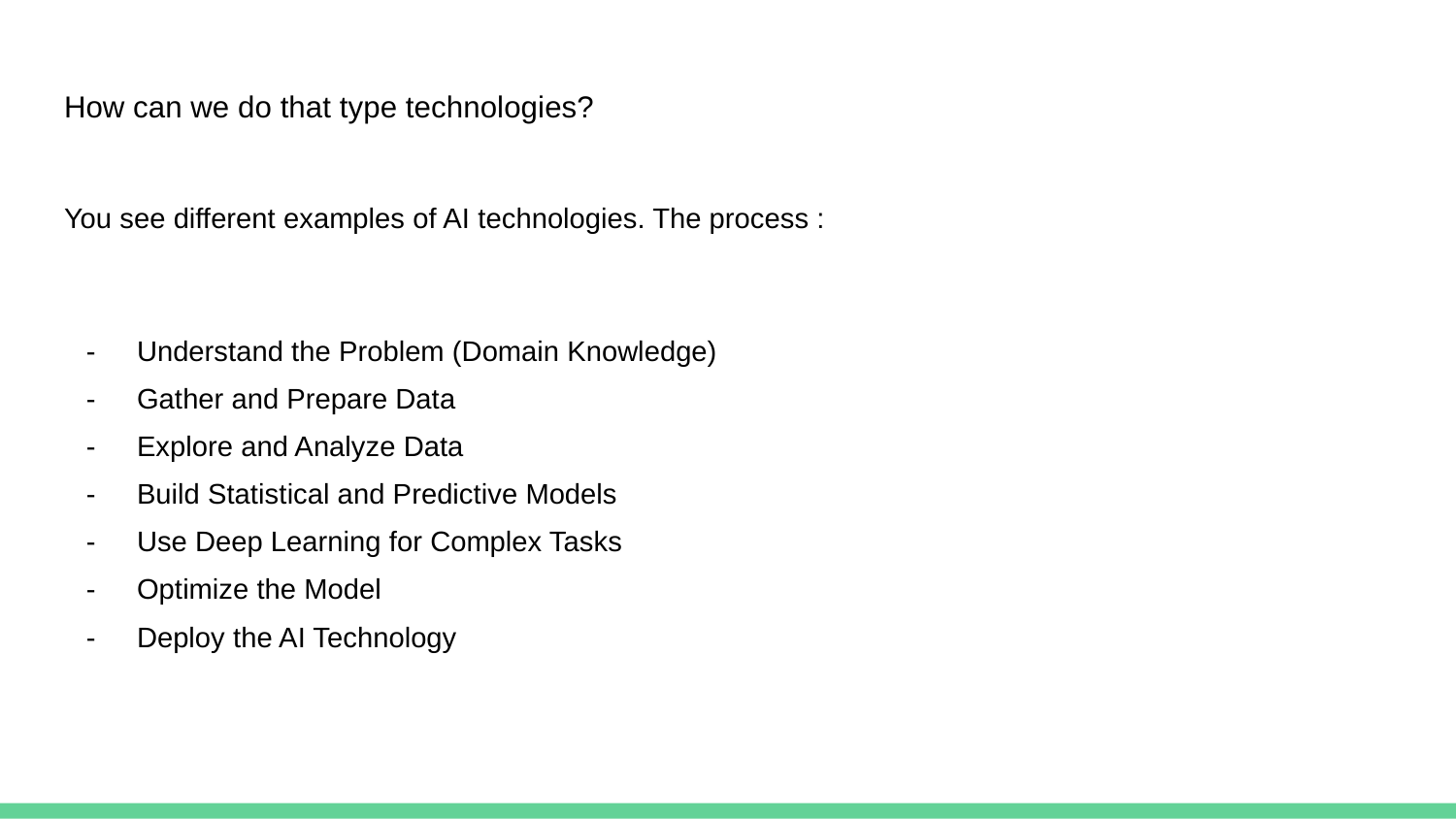

# How can we do that type technologies?
You see different examples of AI technologies. The process :

Understand the Problem (Domain Knowledge)
Gather and Prepare Data
Explore and Analyze Data
Build Statistical and Predictive Models
Use Deep Learning for Complex Tasks
Optimize the Model
Deploy the AI Technology